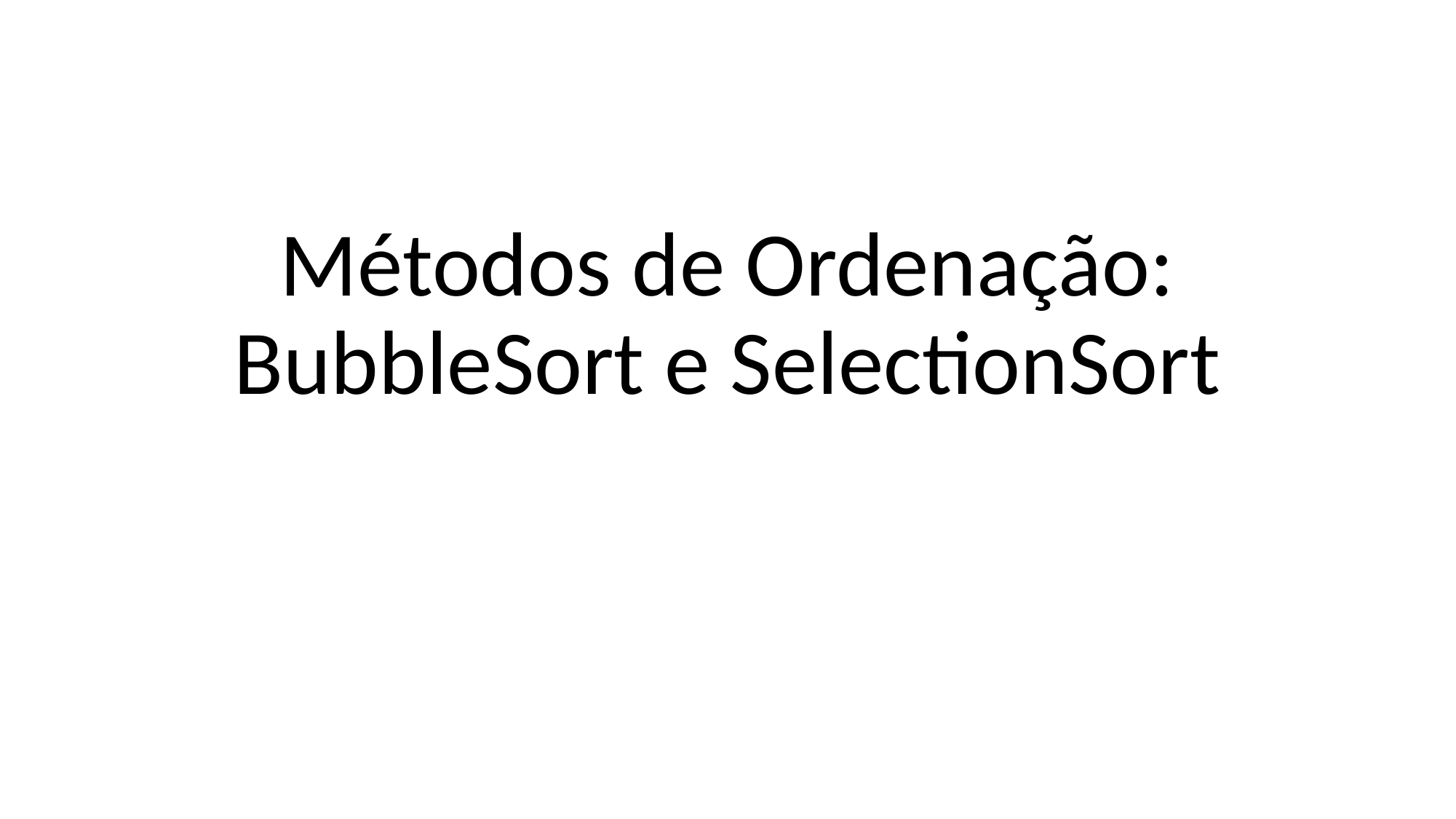

# Métodos de Ordenação: BubbleSort e SelectionSort